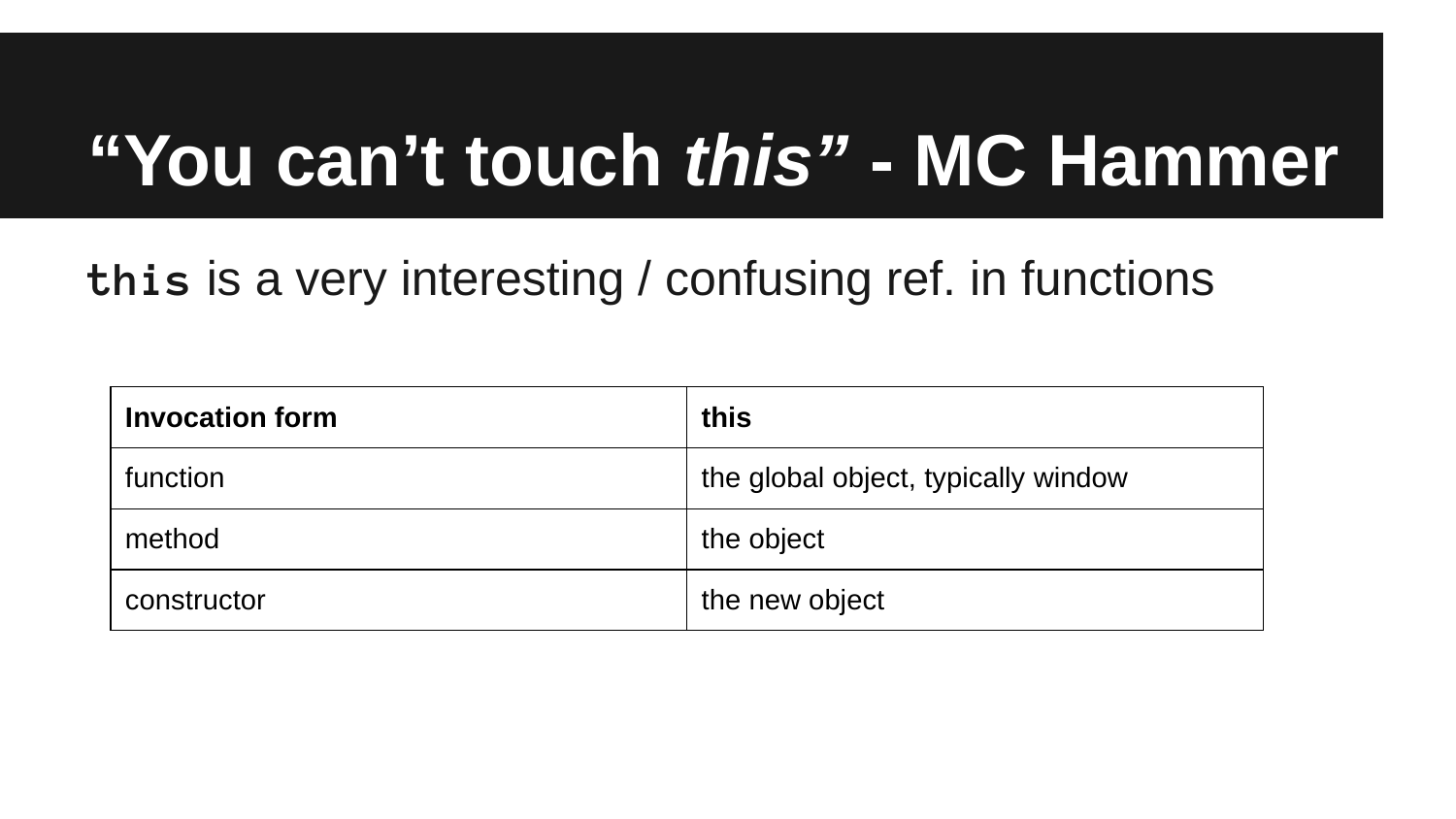

# “You can’t touch this” - MC Hammer
this is a very interesting / confusing ref. in functions
| Invocation form | this |
| --- | --- |
| function | the global object, typically window |
| method | the object |
| constructor | the new object |